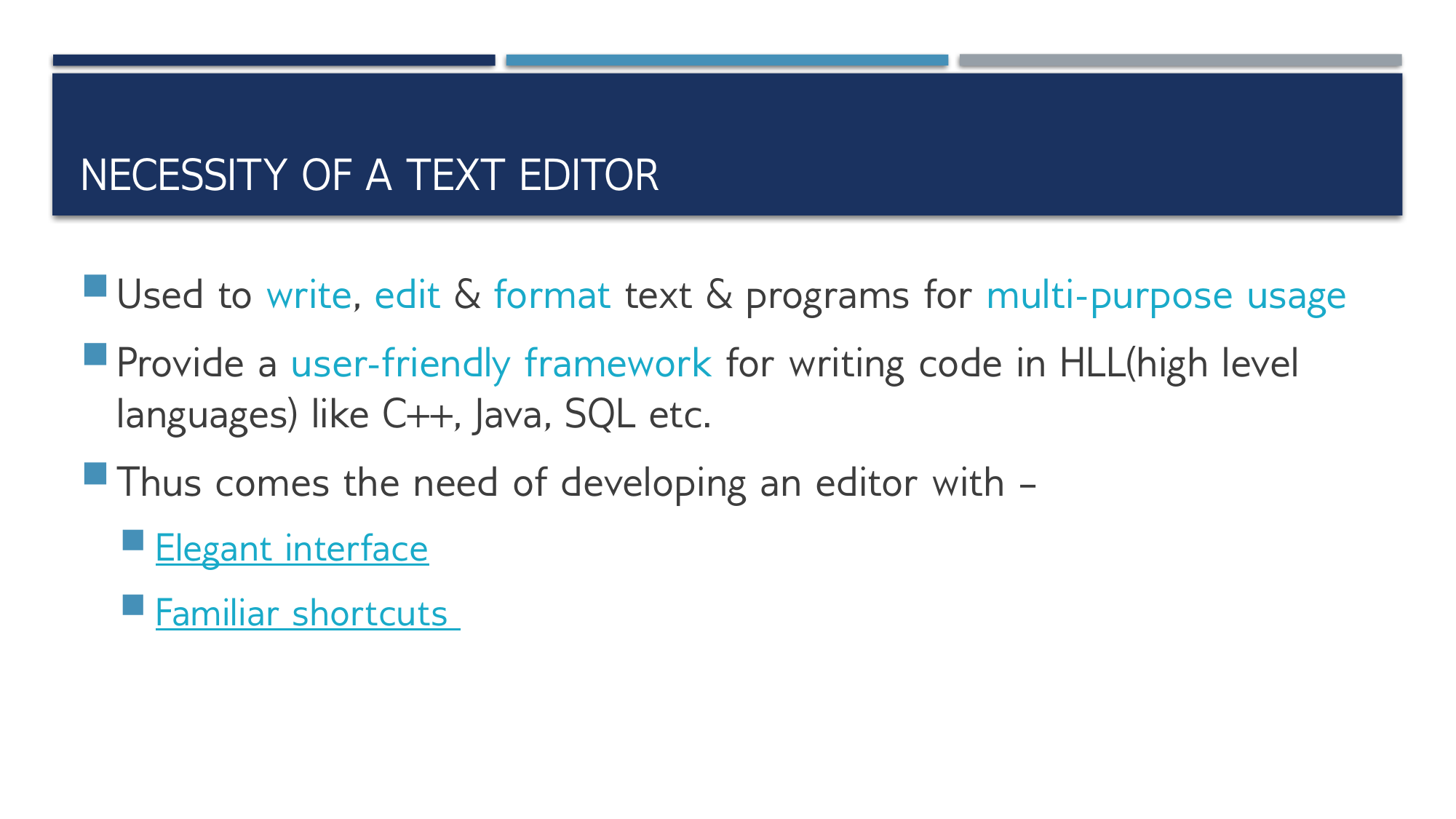

# Necessity of a text editor
Used to write, edit & format text & programs for multi-purpose usage
Provide a user-friendly framework for writing code in HLL(high level languages) like C++, Java, SQL etc.
Thus comes the need of developing an editor with –
Elegant interface
Familiar shortcuts